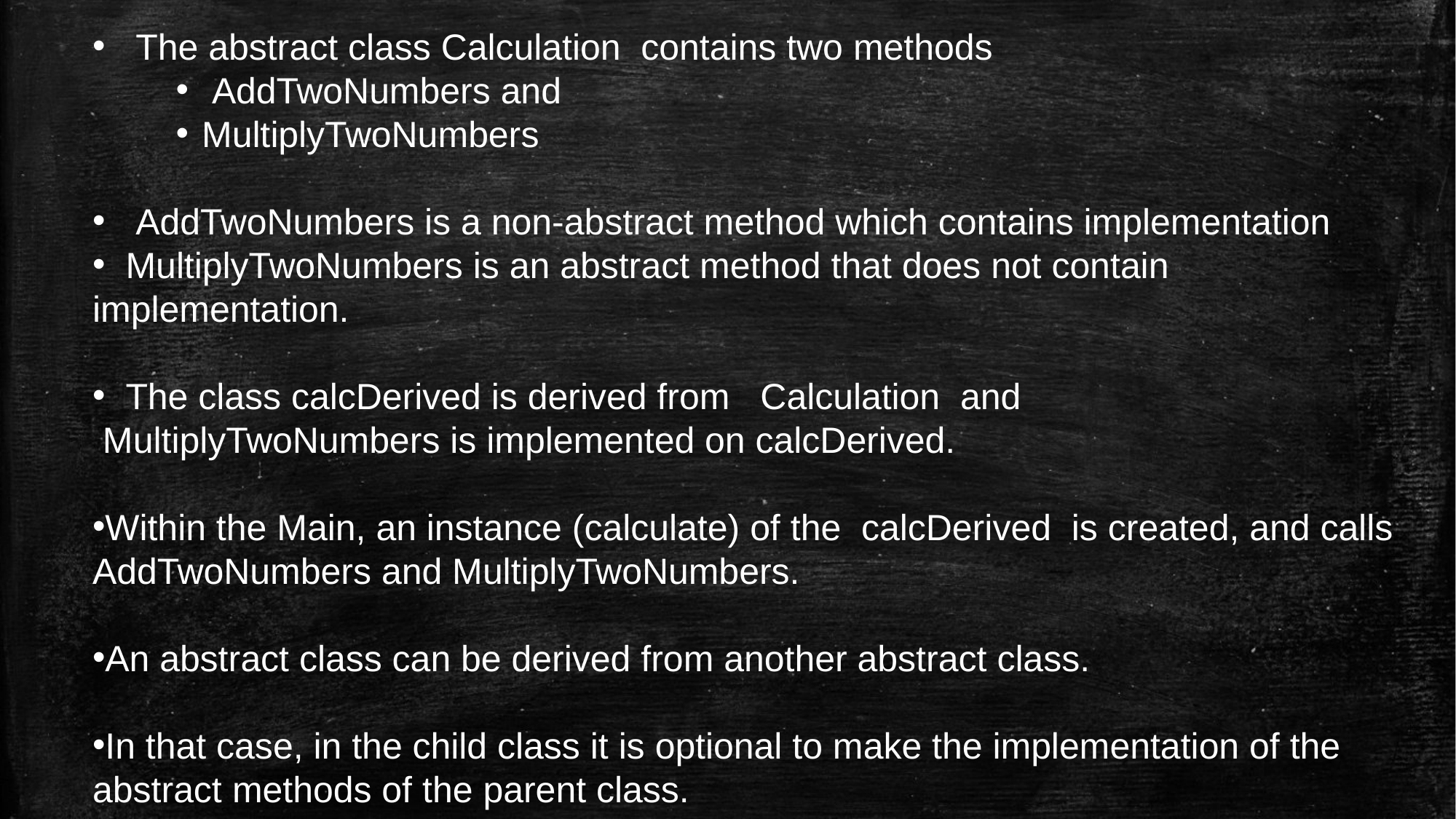

The abstract class Calculation  contains two methods
 AddTwoNumbers and
MultiplyTwoNumbers

   AddTwoNumbers is a non-abstract method which contains implementation
  MultiplyTwoNumbers is an abstract method that does not contain  implementation.

  The class calcDerived is derived from   Calculation  and   MultiplyTwoNumbers is implemented on calcDerived.

Within the Main, an instance (calculate) of the  calcDerived  is created, and calls AddTwoNumbers and MultiplyTwoNumbers.

An abstract class can be derived from another abstract class.

In that case, in the child class it is optional to make the implementation of the abstract methods of the parent class.